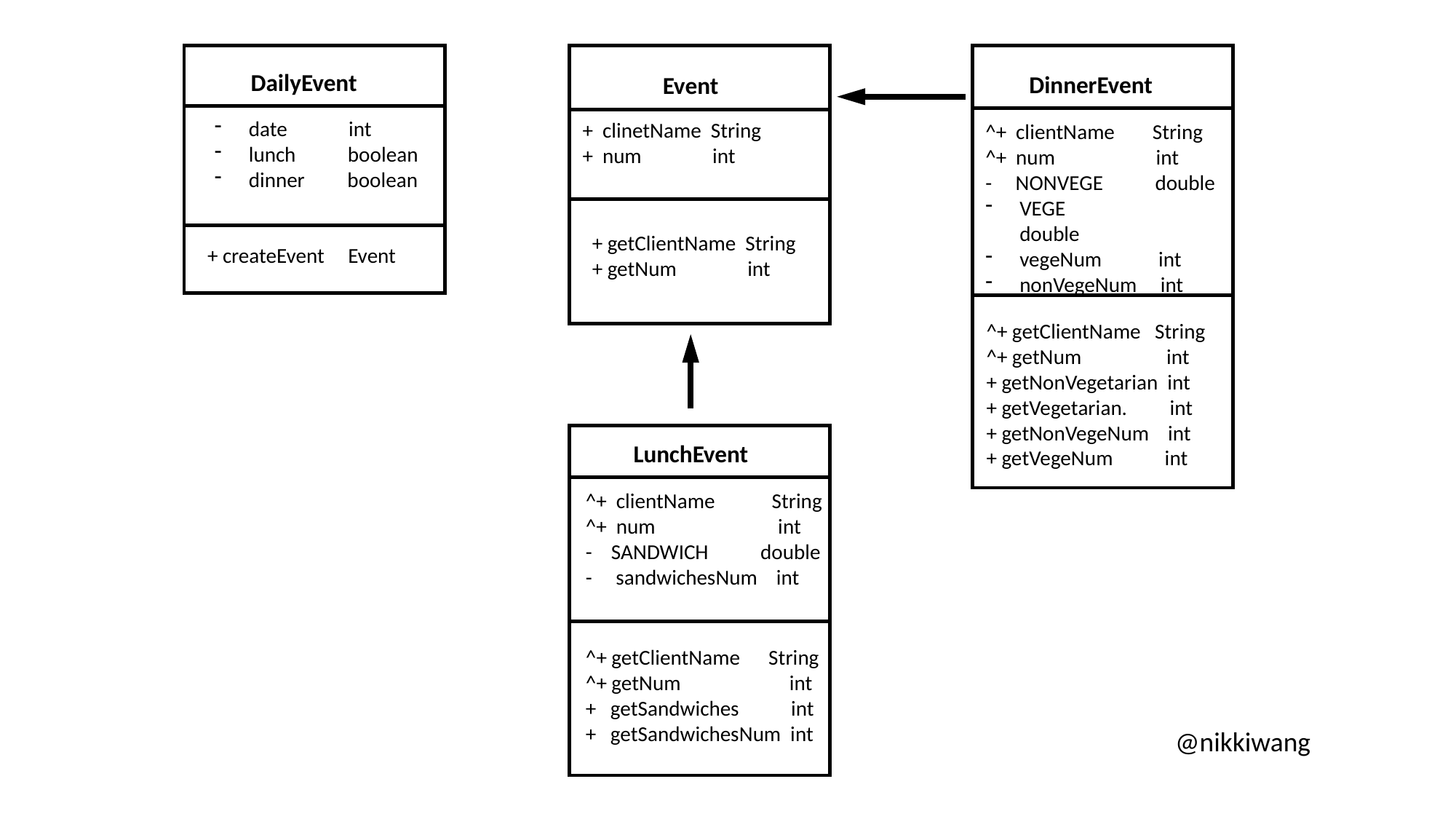

DailyEvent
DinnerEvent
Event
date             int
lunch           boolean
dinner         boolean
+  clinetName  String
+  num               int
^+  clientName        String
^+  num	             int
-     NONVEGE           double
VEGE	             double
vegeNum            int
nonVegeNum     int

+ getClientName  String
+ getNum               int
+ createEvent     Event
^+ getClientName   String
^+ getNum                  int
+ getNonVegetarian  int
+ getVegetarian.         int
+ getNonVegeNum    int
+ getVegeNum           int

LunchEvent
^+  clientName            String
^+  num                          int
-    SANDWICH           double
-     sandwichesNum    int

^+ getClientName      String
^+ getNum                       int
+   getSandwiches           int
+   getSandwichesNum  int
@nikkiwang